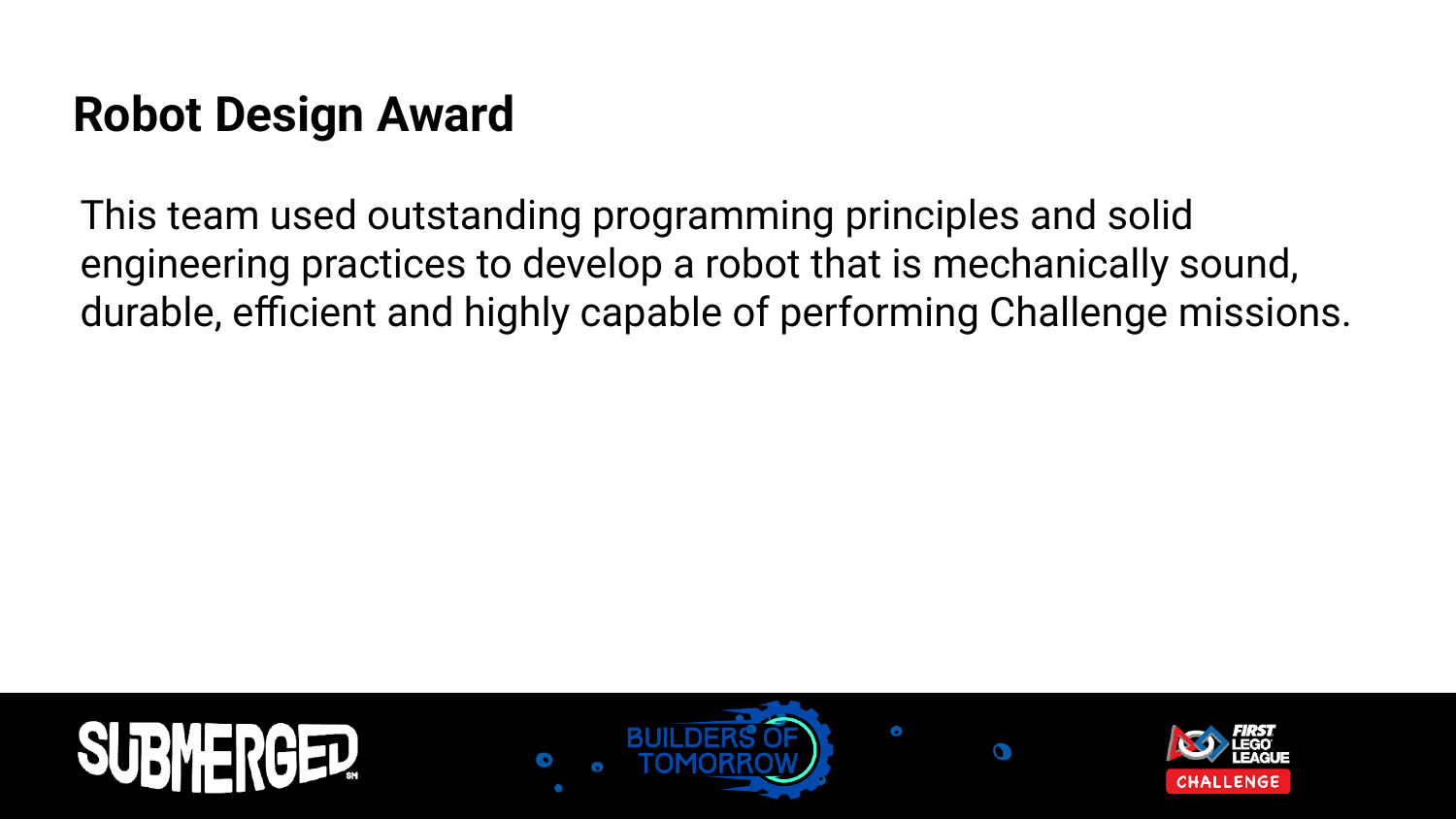

# Robot Design Award
This team used outstanding programming principles and solid engineering practices to develop a robot that is mechanically sound, durable, efficient and highly capable of performing Challenge missions.